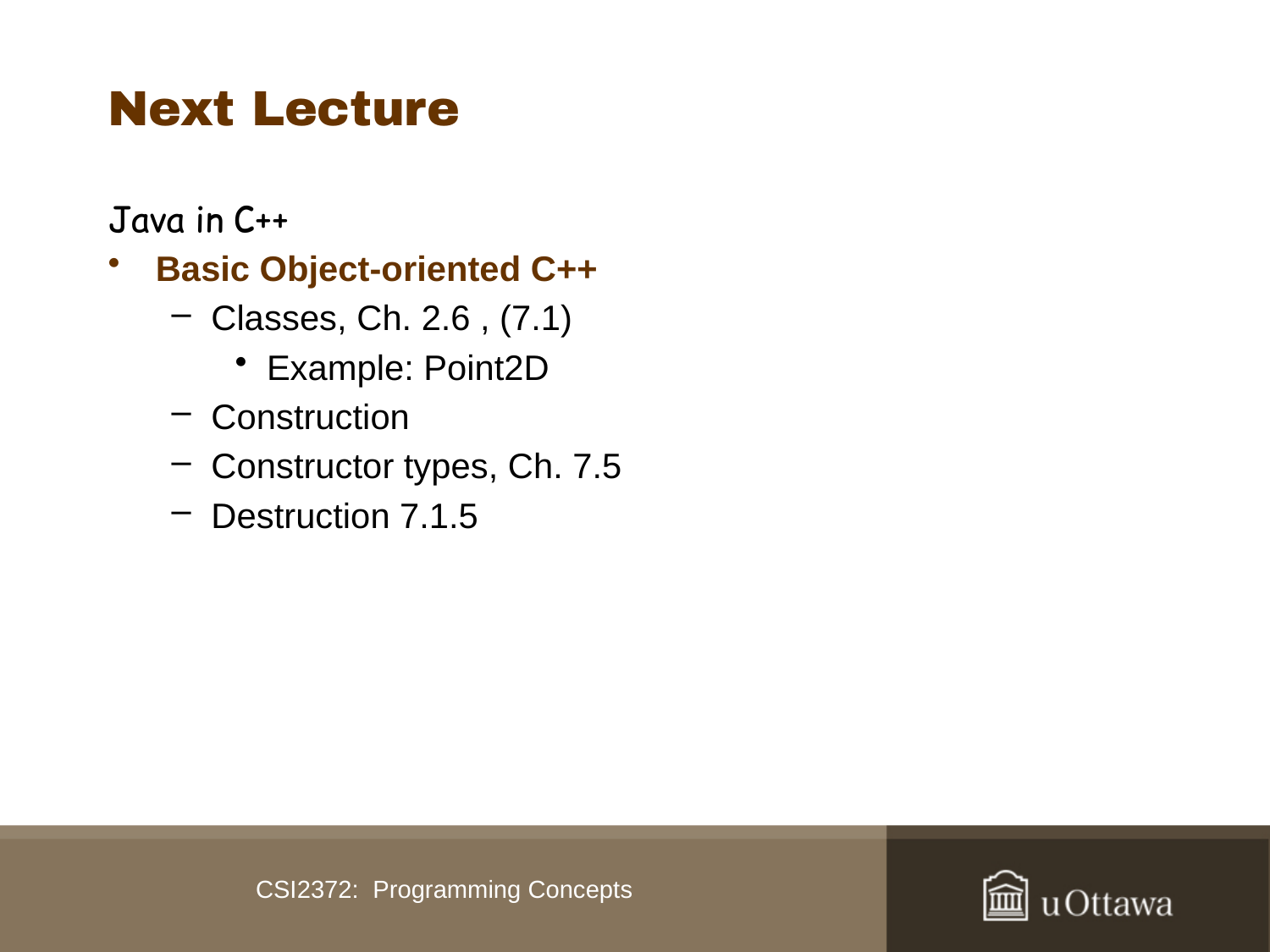

# Next Lecture
Java in C++
Basic Object-oriented C++
Classes, Ch. 2.6 , (7.1)
Example: Point2D
Construction
Constructor types, Ch. 7.5
Destruction 7.1.5

CSI2372:  Programming Concepts